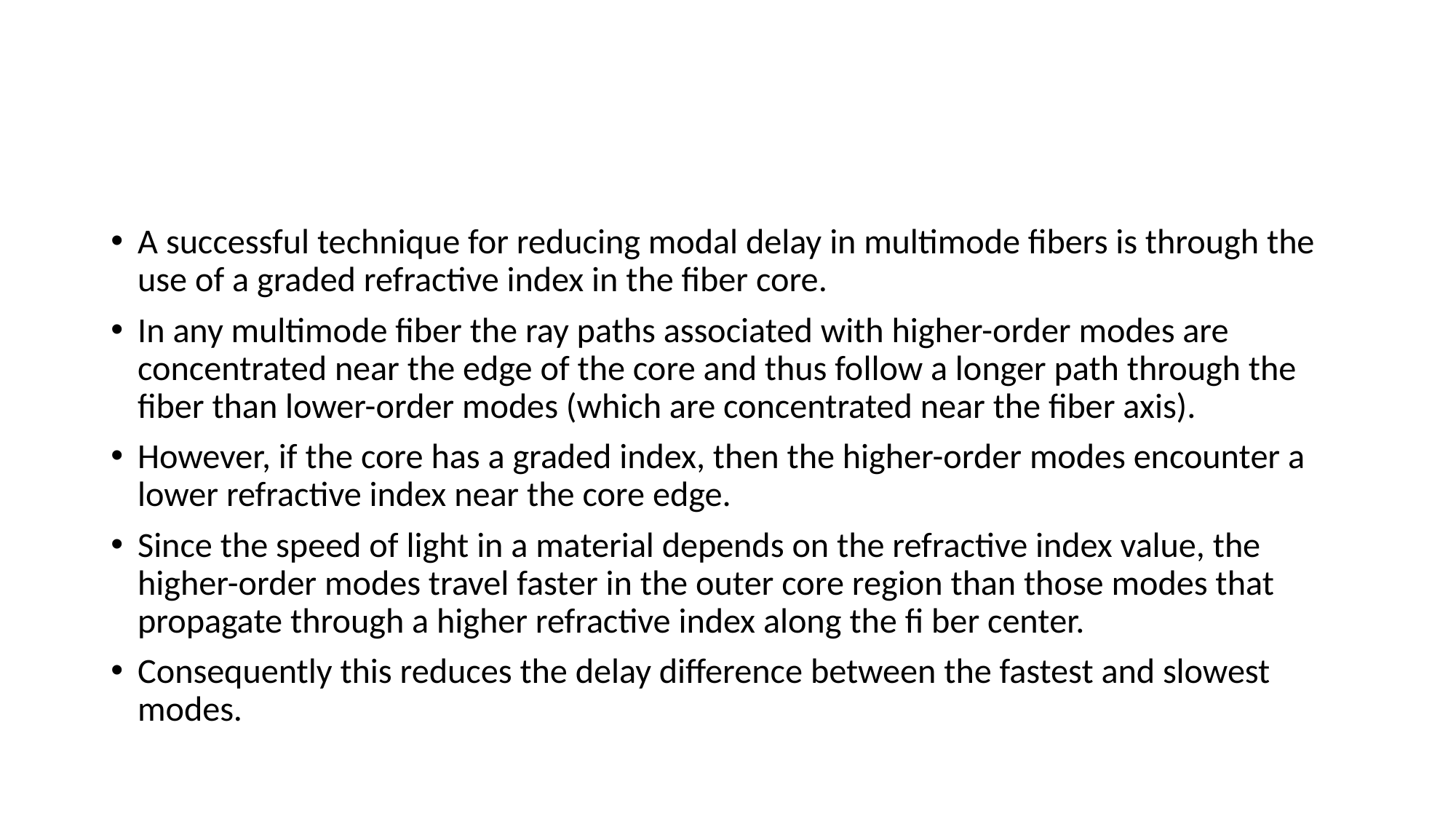

#
A successful technique for reducing modal delay in multimode fibers is through the use of a graded refractive index in the fiber core.
In any multimode fiber the ray paths associated with higher-order modes are concentrated near the edge of the core and thus follow a longer path through the fiber than lower-order modes (which are concentrated near the fiber axis).
However, if the core has a graded index, then the higher-order modes encounter a lower refractive index near the core edge.
Since the speed of light in a material depends on the refractive index value, the higher-order modes travel faster in the outer core region than those modes that propagate through a higher refractive index along the fi ber center.
Consequently this reduces the delay difference between the fastest and slowest modes.